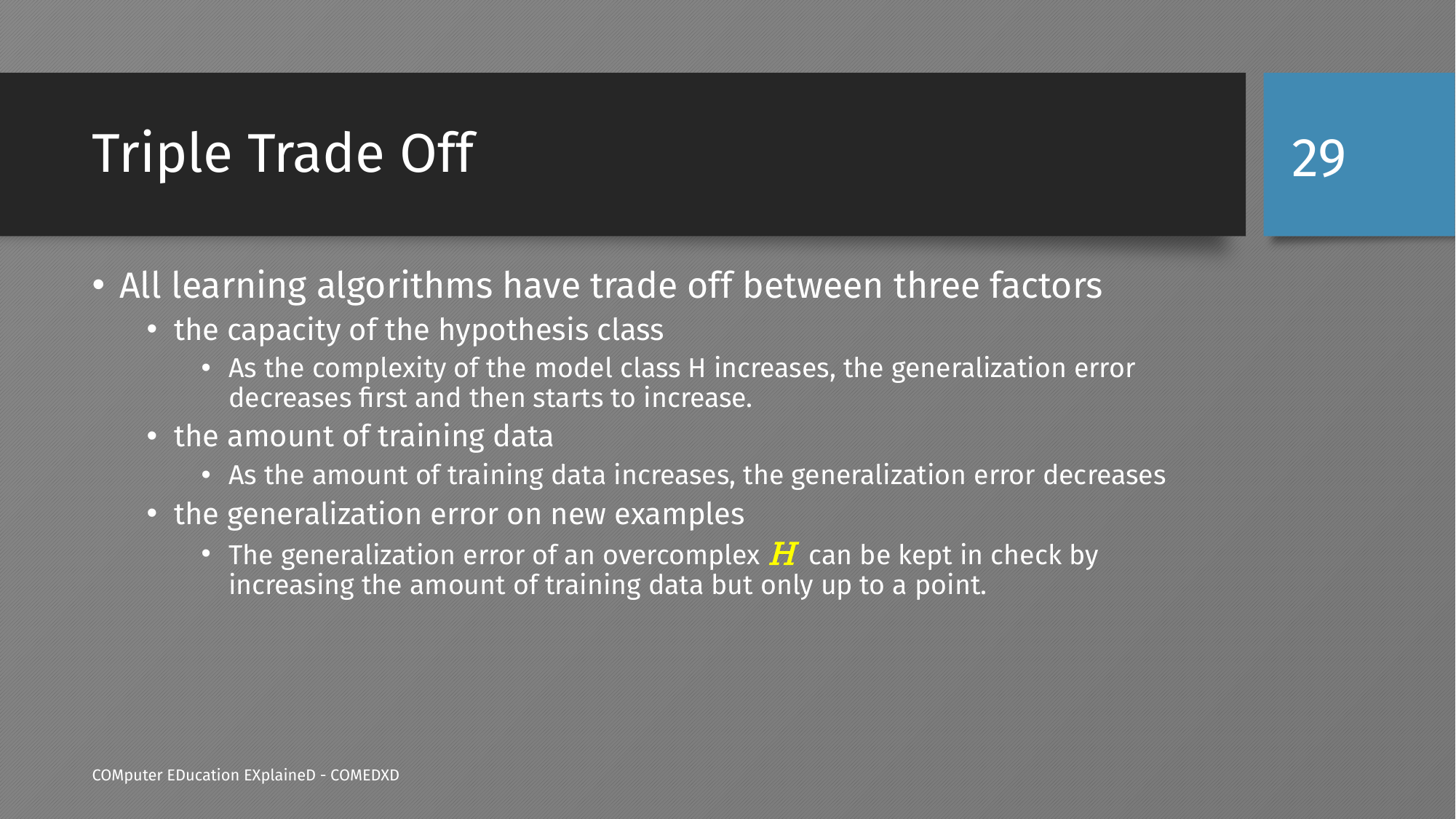

29
# Triple Trade Off
All learning algorithms have trade off between three factors
the capacity of the hypothesis class
As the complexity of the model class H increases, the generalization error decreases first and then starts to increase.
the amount of training data
As the amount of training data increases, the generalization error decreases
the generalization error on new examples
The generalization error of an overcomplex H  can be kept in check by increasing the amount of training data but only up to a point.

COMputer EDucation EXplaineD - COMEDXD